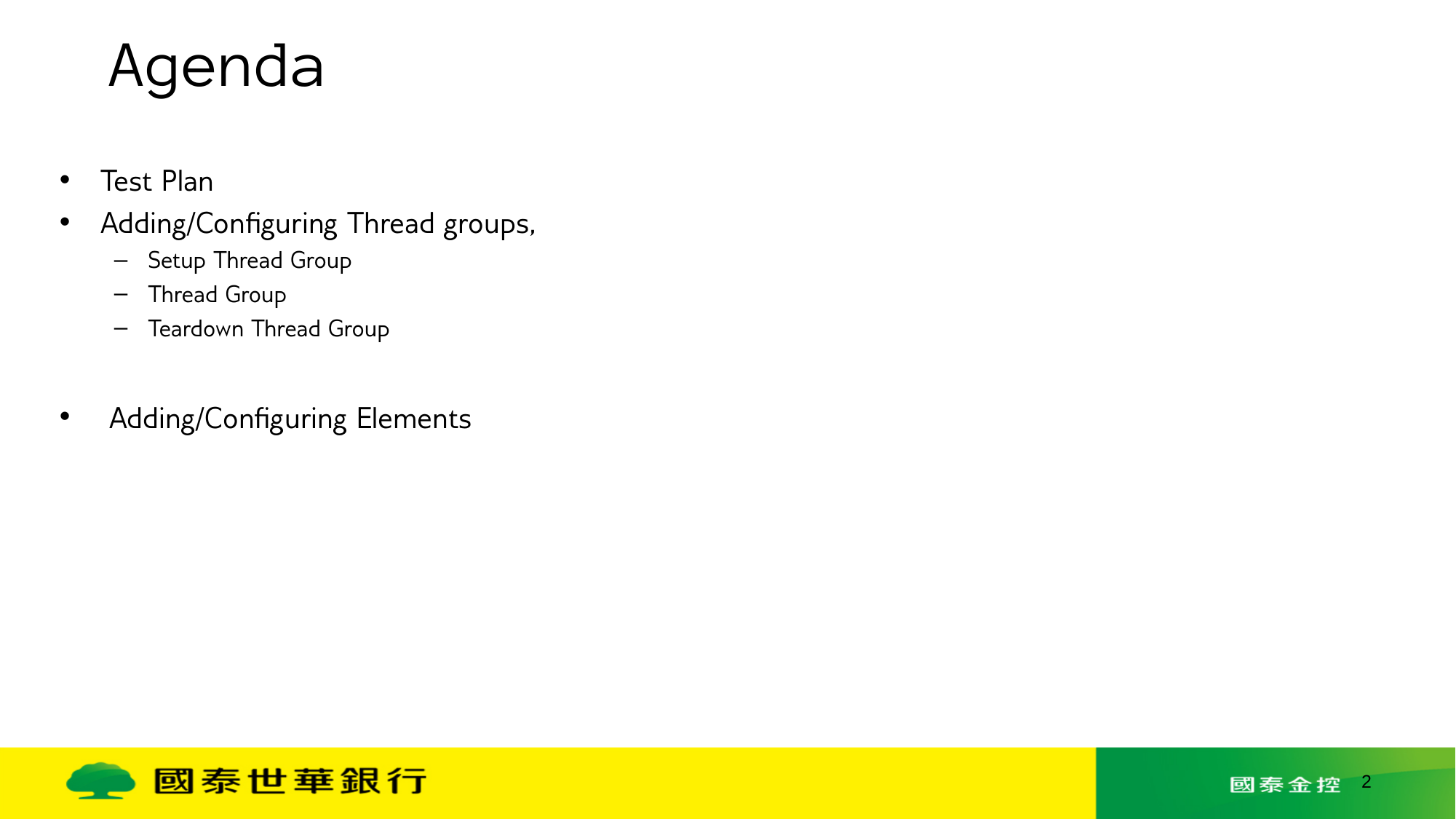

# Agenda

Test Plan
Adding/Configuring Thread groups,
Setup Thread Group
Thread Group
Teardown Thread Group

 Adding/Configuring Elements
2